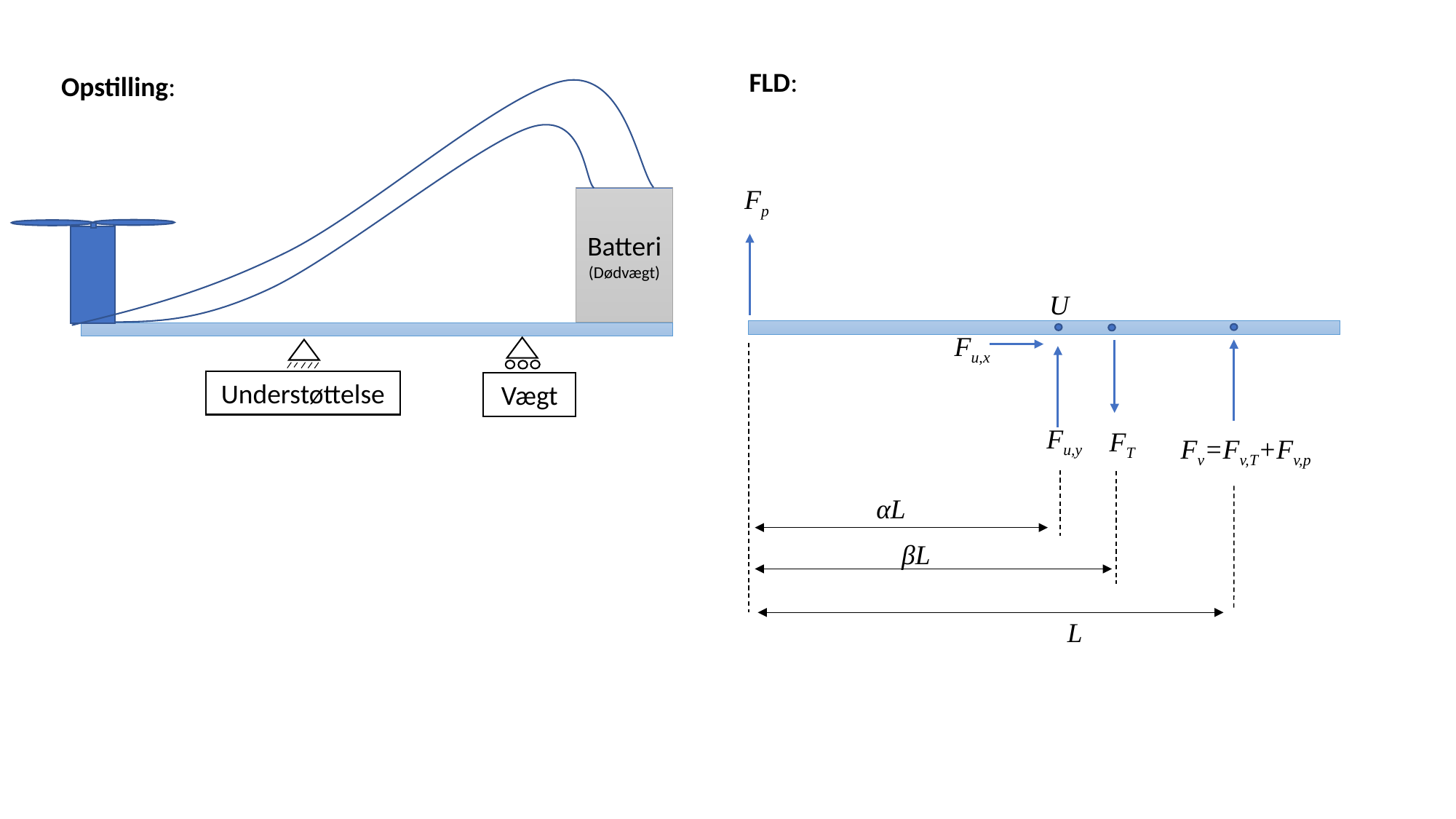

FLD:
Opstilling:

Fp
Batteri
(Dødvægt)

U

Fu,x

FT
Fu,y
Understøttelse
Vægt
Fv=Fv,T+Fv,p
αL
βL
L